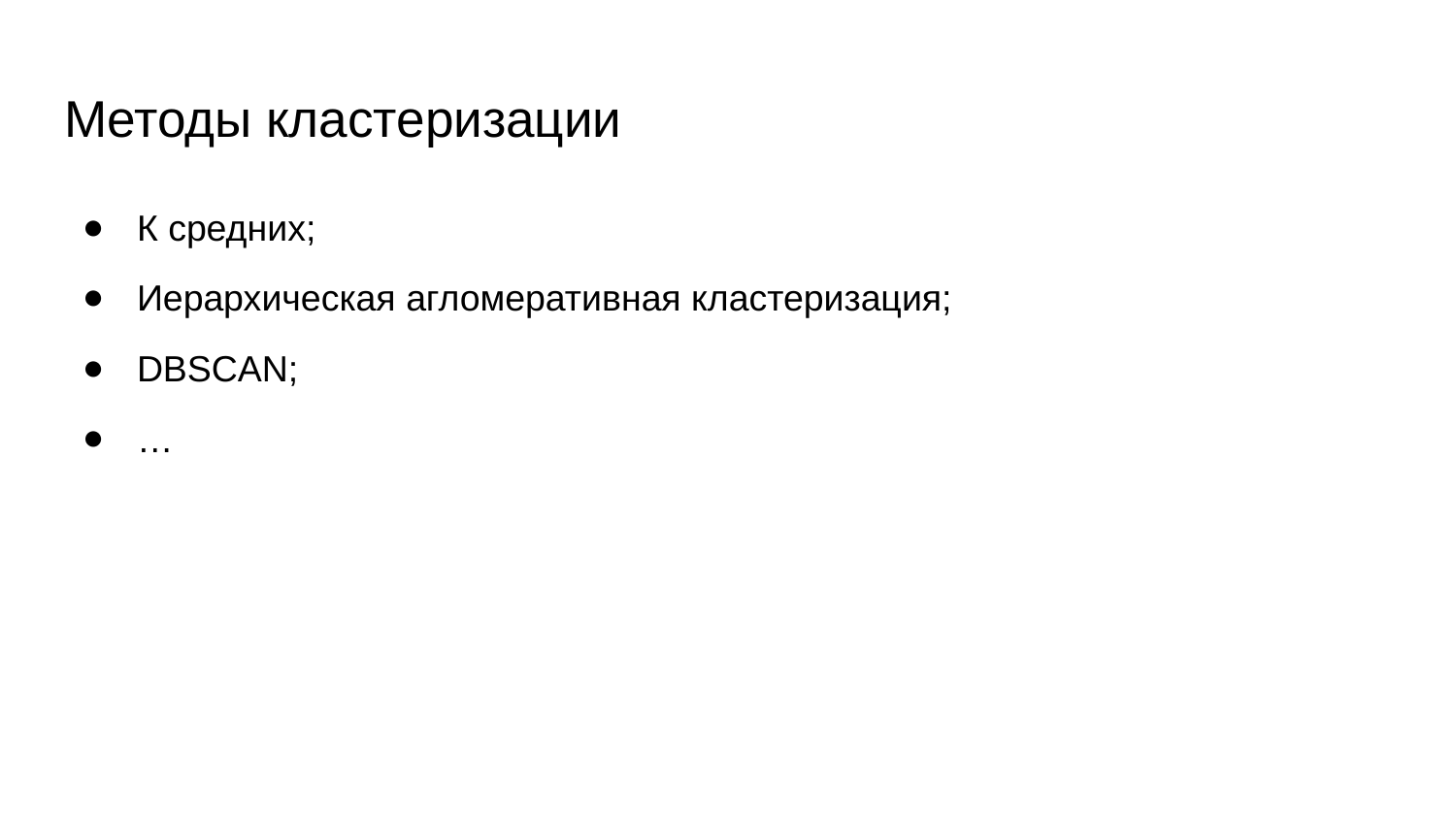

# Методы кластеризации
К средних;
Иерархическая агломеративная кластеризация;
DBSCAN;
…